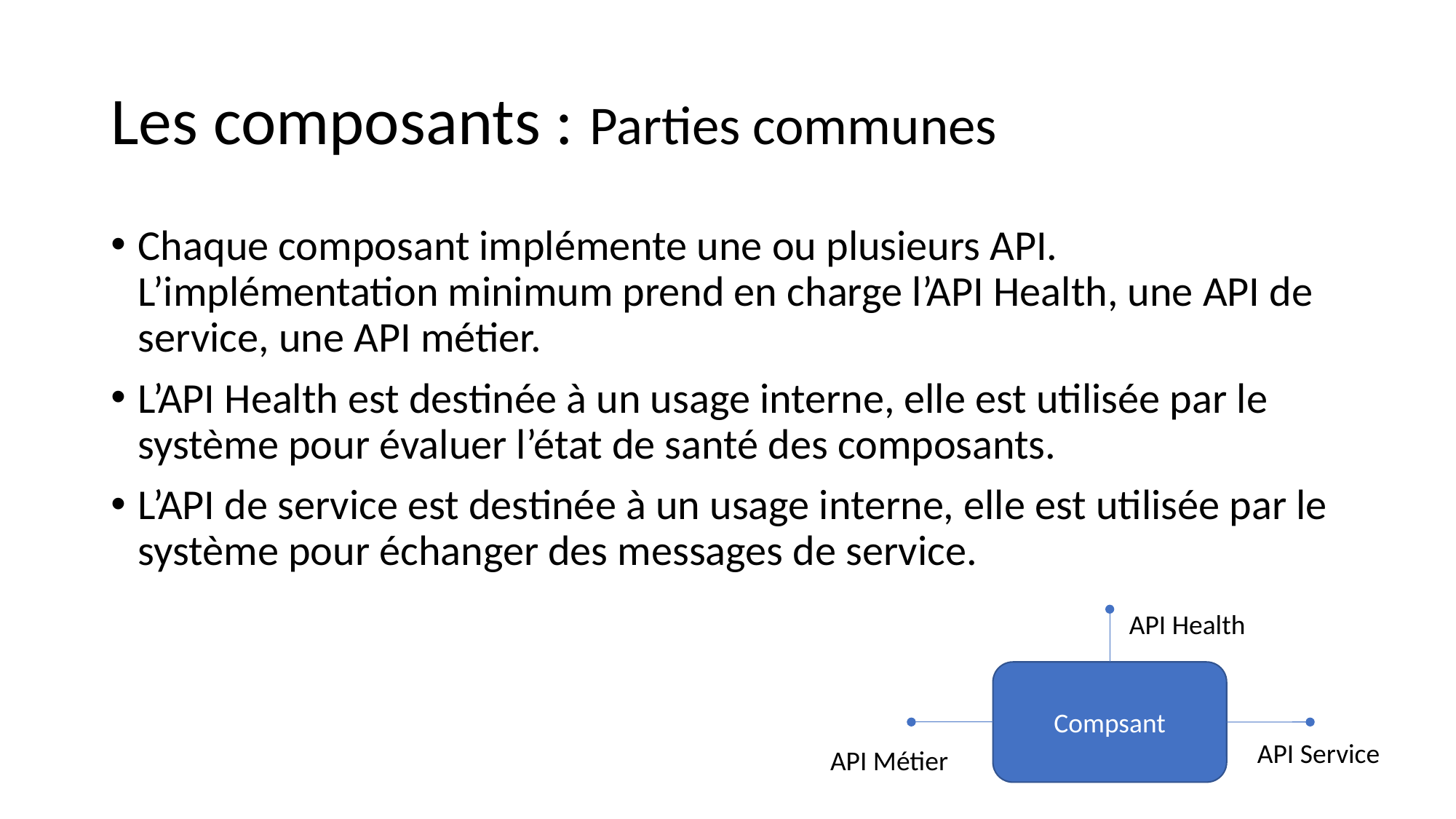

# Les composants : Parties communes
Chaque composant implémente une ou plusieurs API. L’implémentation minimum prend en charge l’API Health, une API de service, une API métier.
L’API Health est destinée à un usage interne, elle est utilisée par le système pour évaluer l’état de santé des composants.
L’API de service est destinée à un usage interne, elle est utilisée par le système pour échanger des messages de service.
API Health
Compsant
API Métier
API Service